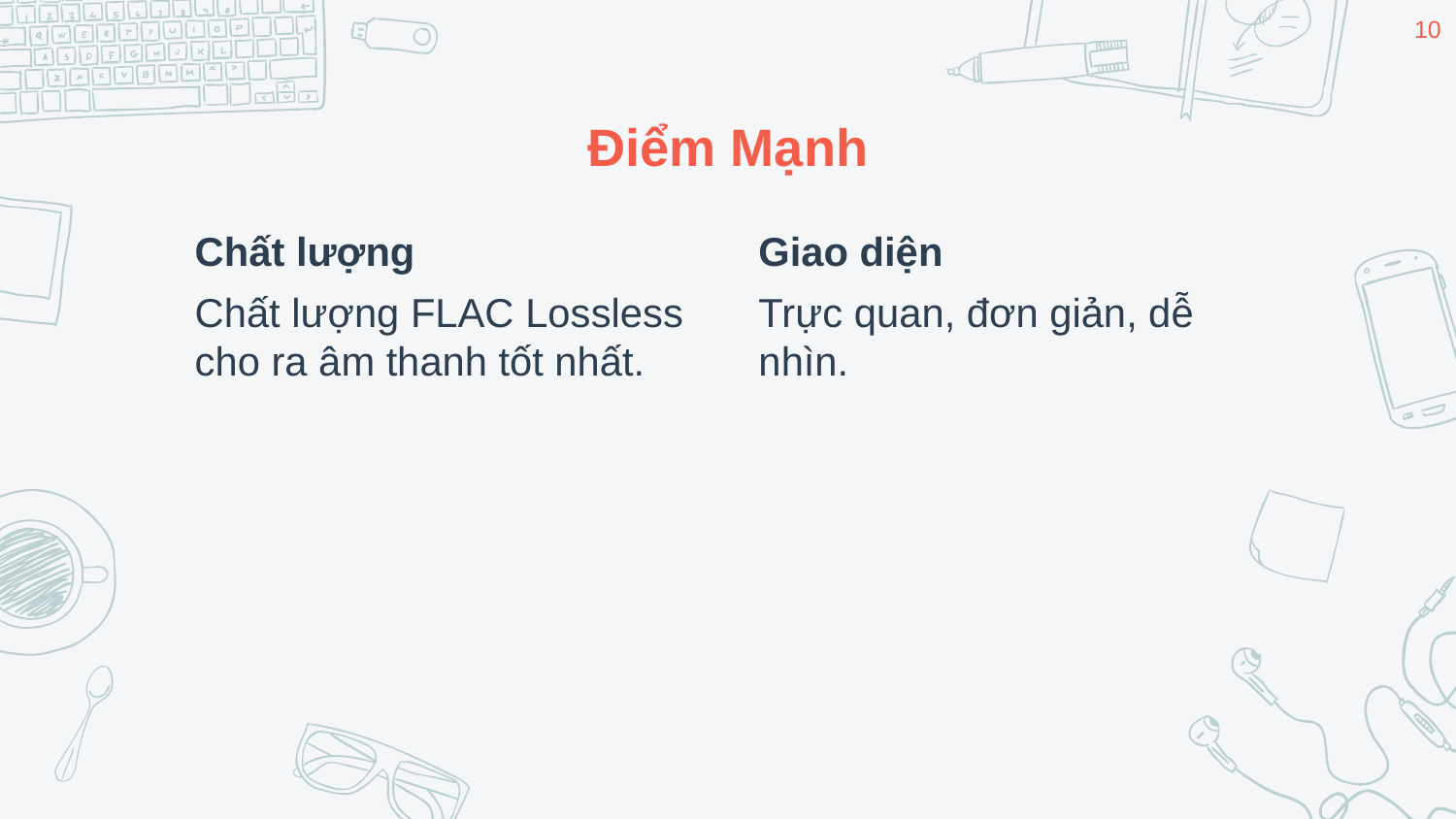

10
# Điểm Mạnh
Chất lượng
Chất lượng FLAC Lossless cho ra âm thanh tốt nhất.
Giao diện
Trực quan, đơn giản, dễ nhìn.